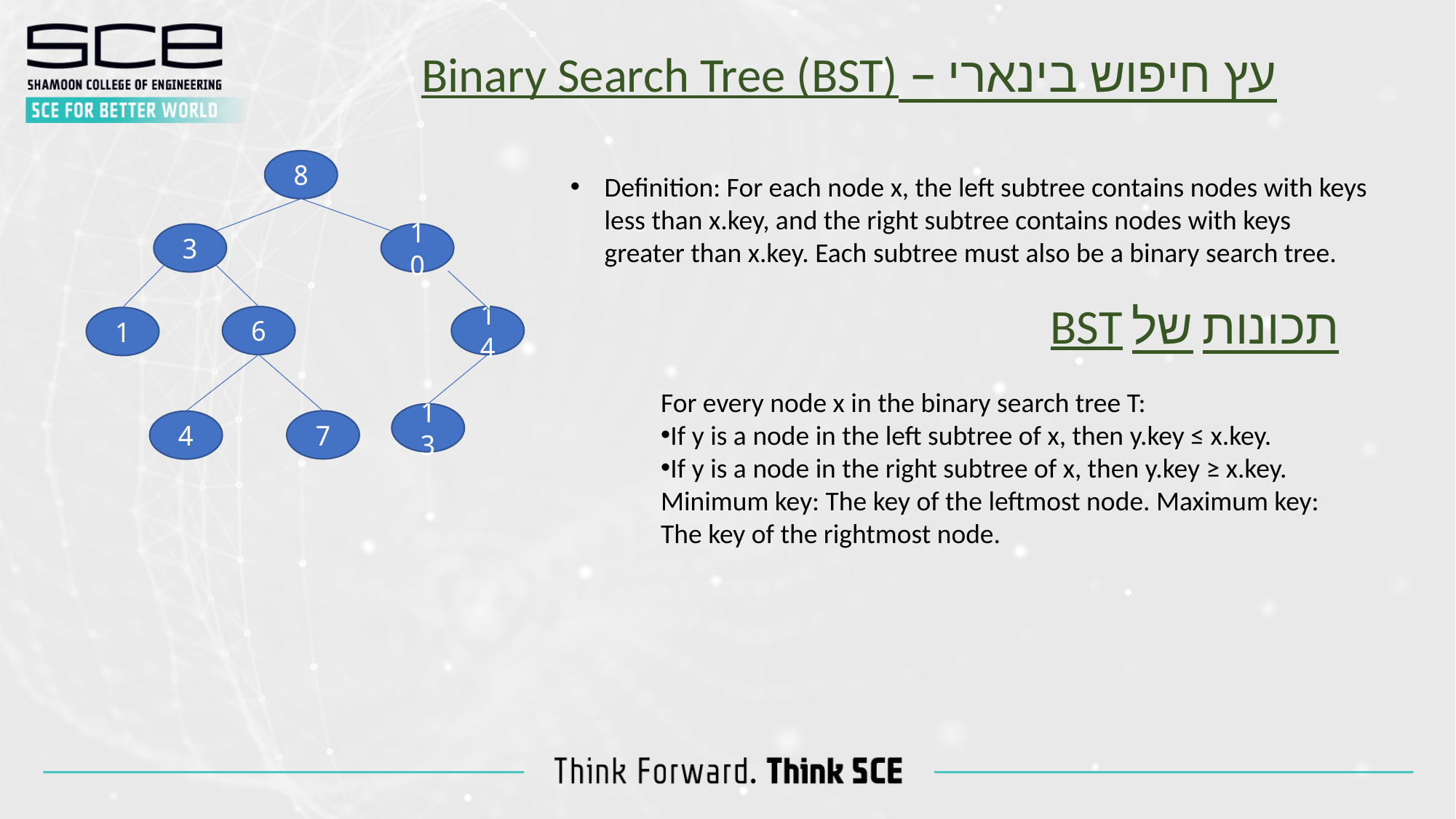

עץ חיפוש בינארי – Binary Search Tree (BST)
8
Definition: For each node x, the left subtree contains nodes with keys less than x.key, and the right subtree contains nodes with keys greater than x.key. Each subtree must also be a binary search tree.
3
10
תכונות של BST
6
14
1
For every node x in the binary search tree T:
If y is a node in the left subtree of x, then y.key ≤ x.key.
If y is a node in the right subtree of x, then y.key ≥ x.key.
Minimum key: The key of the leftmost node. Maximum key: The key of the rightmost node.

13
7
4